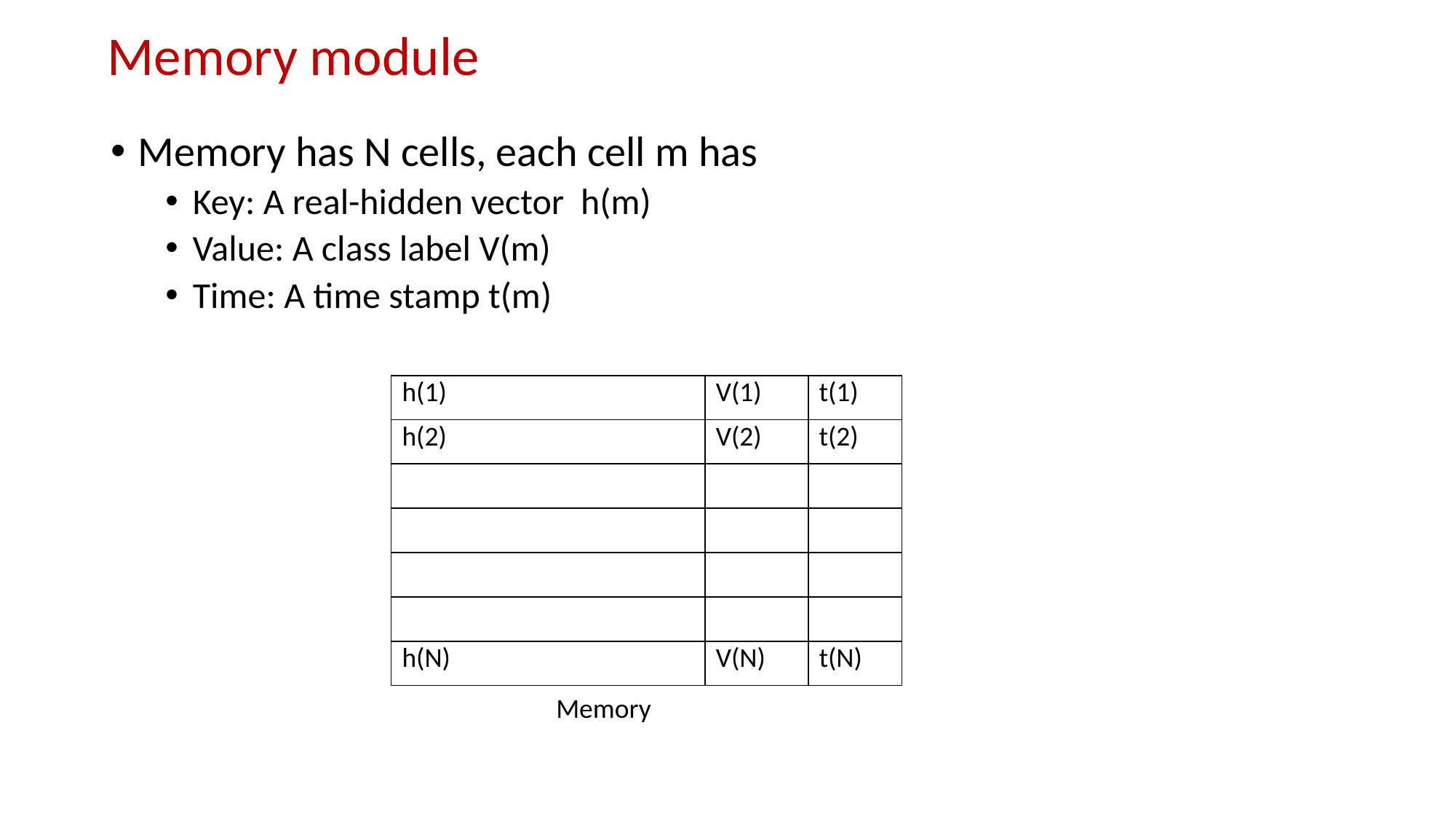

# Memory module
Memory has N cells, each cell m has
Key: A real-hidden vector  h(m)
Value: A class label V(m)
Time: A time stamp t(m)
| h(1) | V(1) | t(1) |
| --- | --- | --- |
| h(2) | V(2) | t(2) |
|  |  |  |
|  |  |  |
|  |  |  |
|  |  |  |
| h(N) | V(N) | t(N) |
Memory